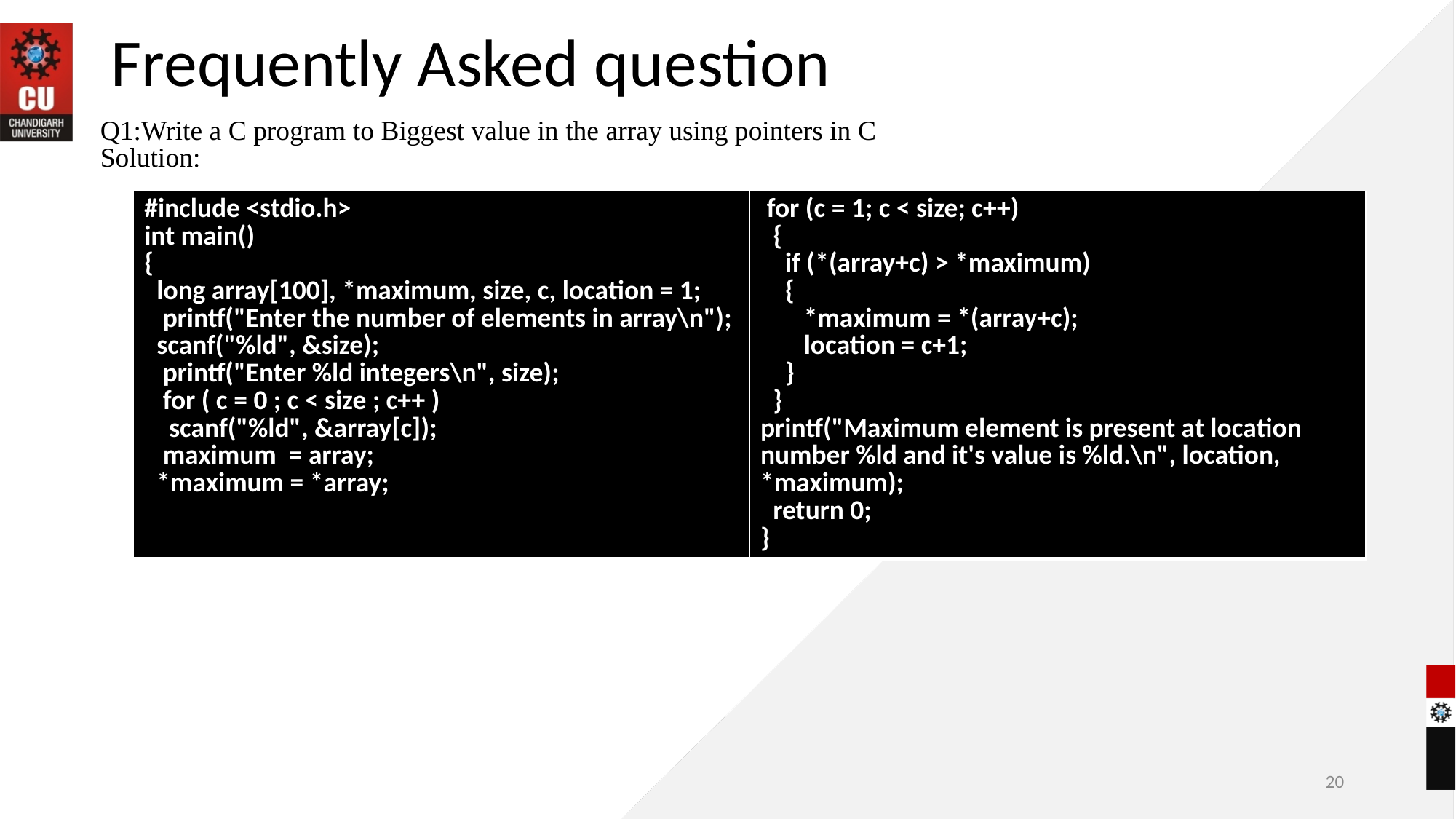

# Frequently Asked question

Q1:Write a C program to Biggest value in the array using pointers in C
Solution:

| #include <stdio.h> int main() { long array[100], \*maximum, size, c, location = 1; printf("Enter the number of elements in array\n"); scanf("%ld", &size); printf("Enter %ld integers\n", size); for ( c = 0 ; c < size ; c++ ) scanf("%ld", &array[c]); maximum = array; \*maximum = \*array; | for (c = 1; c < size; c++) { if (\*(array+c) > \*maximum) { \*maximum = \*(array+c); location = c+1; } } printf("Maximum element is present at location number %ld and it's value is %ld.\n", location, \*maximum); return 0; } |
| --- | --- |
20